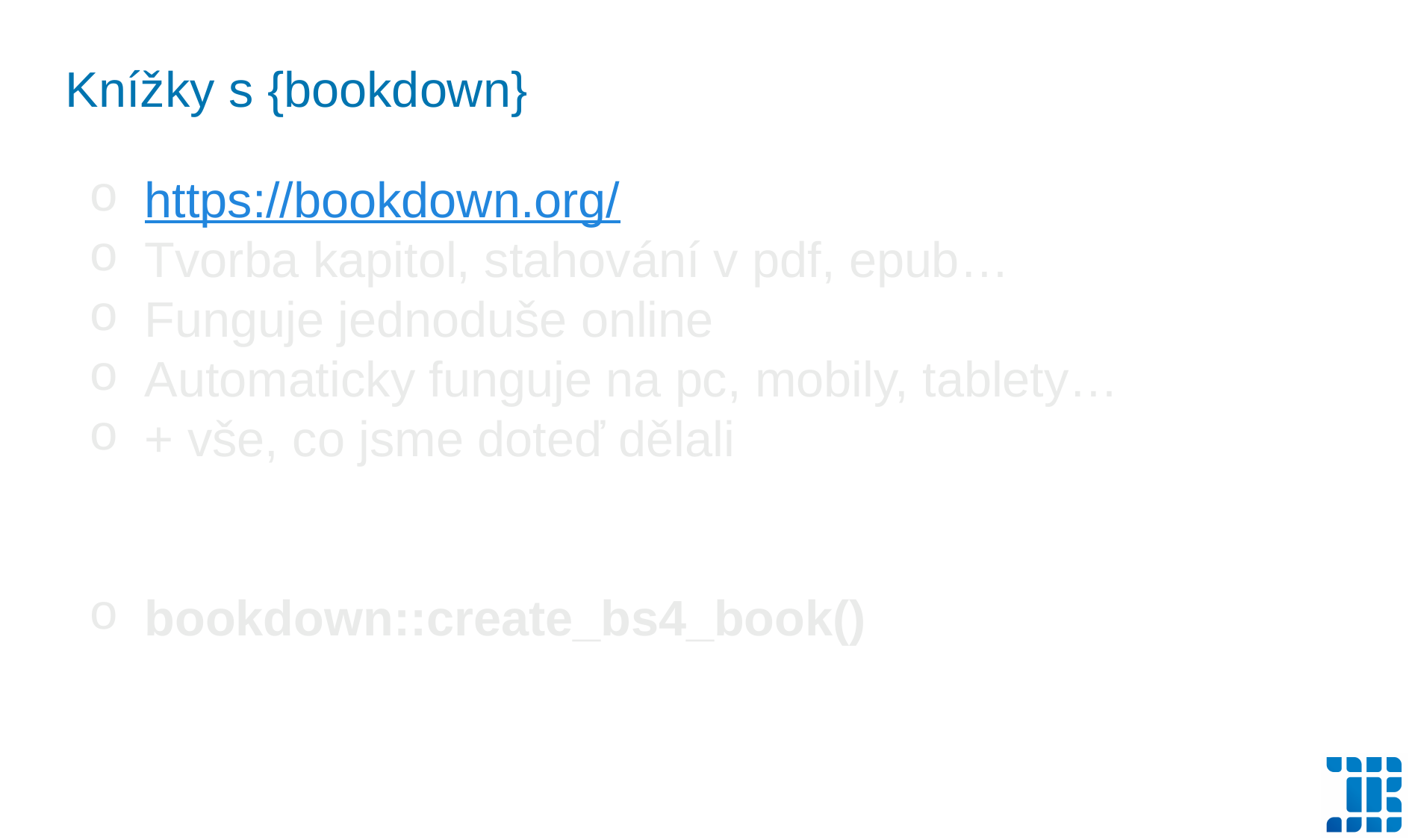

Knížky s {bookdown}
https://bookdown.org/
Tvorba kapitol, stahování v pdf, epub…
Funguje jednoduše online
Automaticky funguje na pc, mobily, tablety…
+ vše, co jsme doteď dělali

bookdown::create_bs4_book()